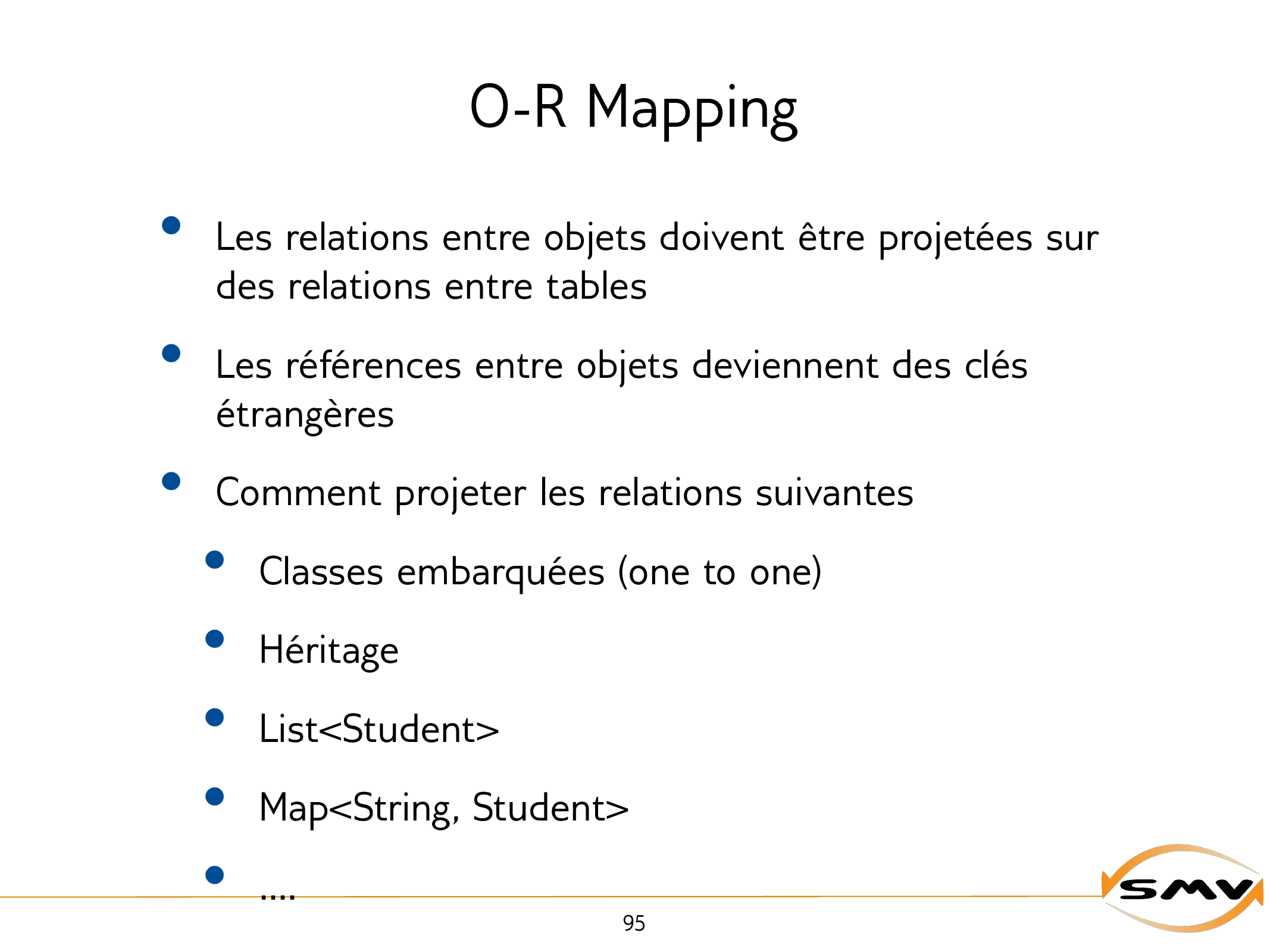

# O-R Mapping
Les relations entre objets doivent être projetées sur des relations entre tables
Les références entre objets deviennent des clés étrangères
Comment projeter les relations suivantes
Classes embarquées (one to one)
Héritage
List<Student>
Map<String, Student>
....
95